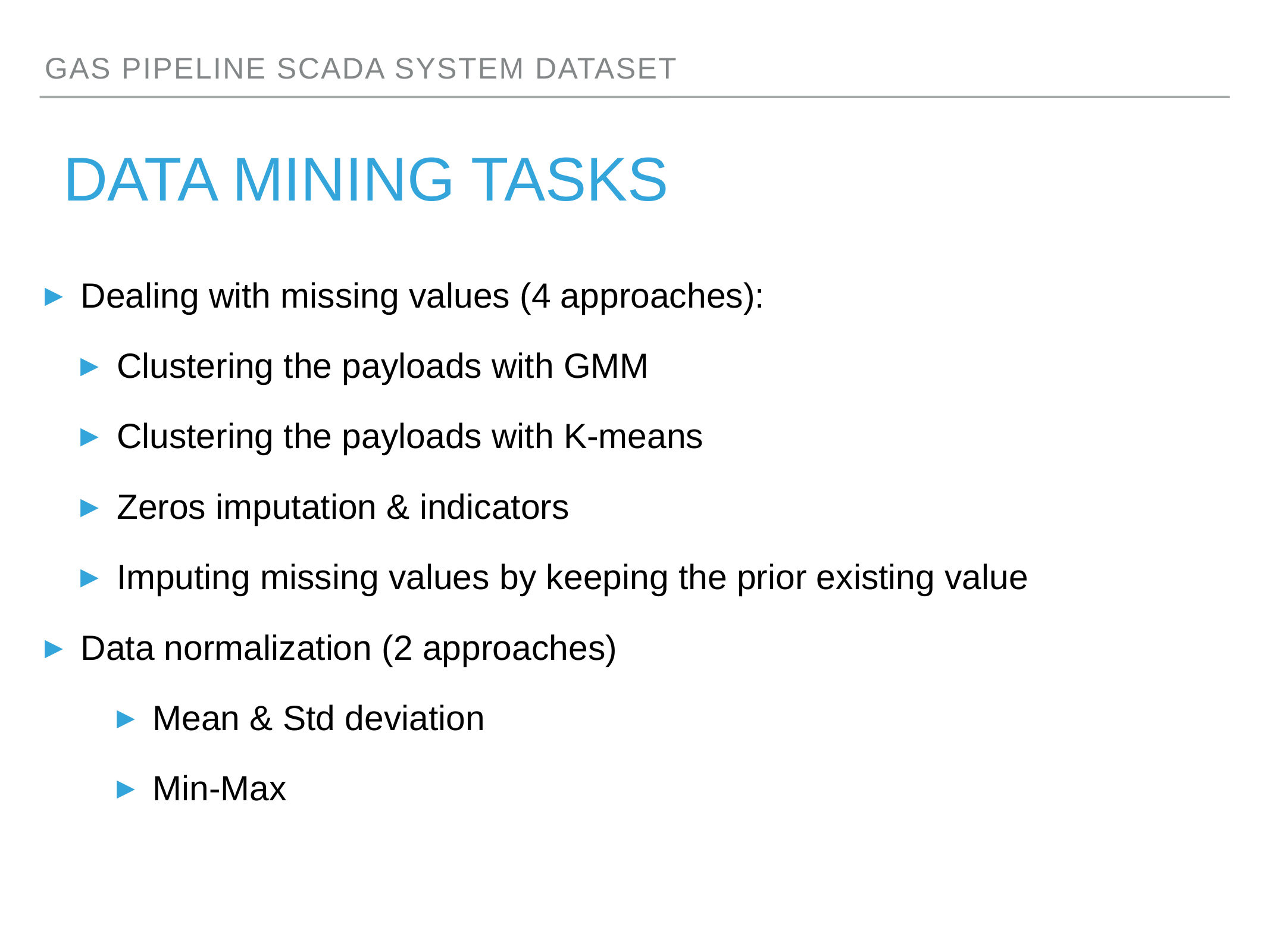

gas pipeline scada system dataset
# Data mining tasks
Dealing with missing values (4 approaches):
Clustering the payloads with GMM
Clustering the payloads with K-means
Zeros imputation & indicators
Imputing missing values by keeping the prior existing value
Data normalization (2 approaches)
Mean & Std deviation
Min-Max
20